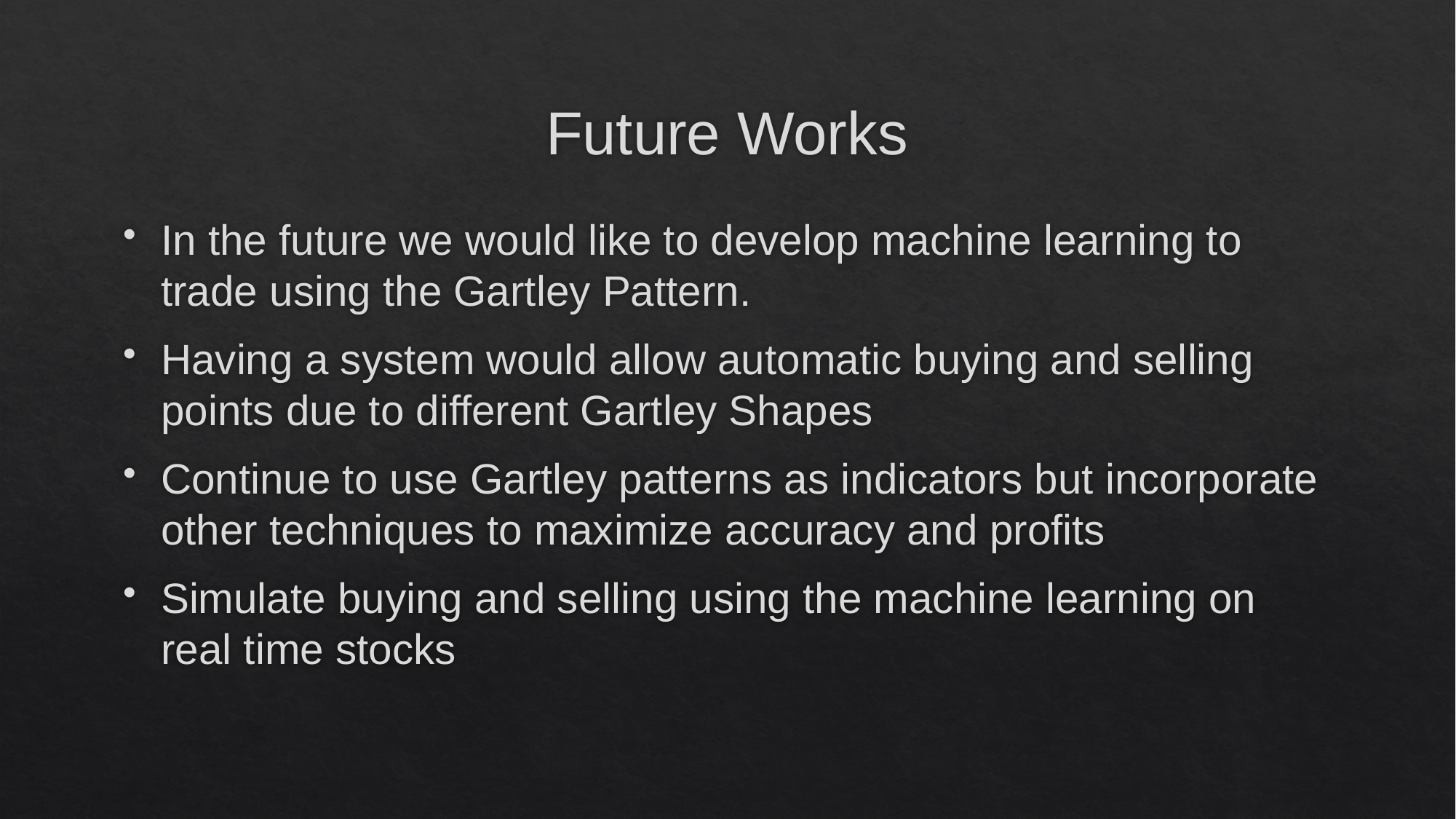

# Future Works
In the future we would like to develop machine learning to trade using the Gartley Pattern.
Having a system would allow automatic buying and selling points due to different Gartley Shapes
Continue to use Gartley patterns as indicators but incorporate other techniques to maximize accuracy and profits
Simulate buying and selling using the machine learning on real time stocks